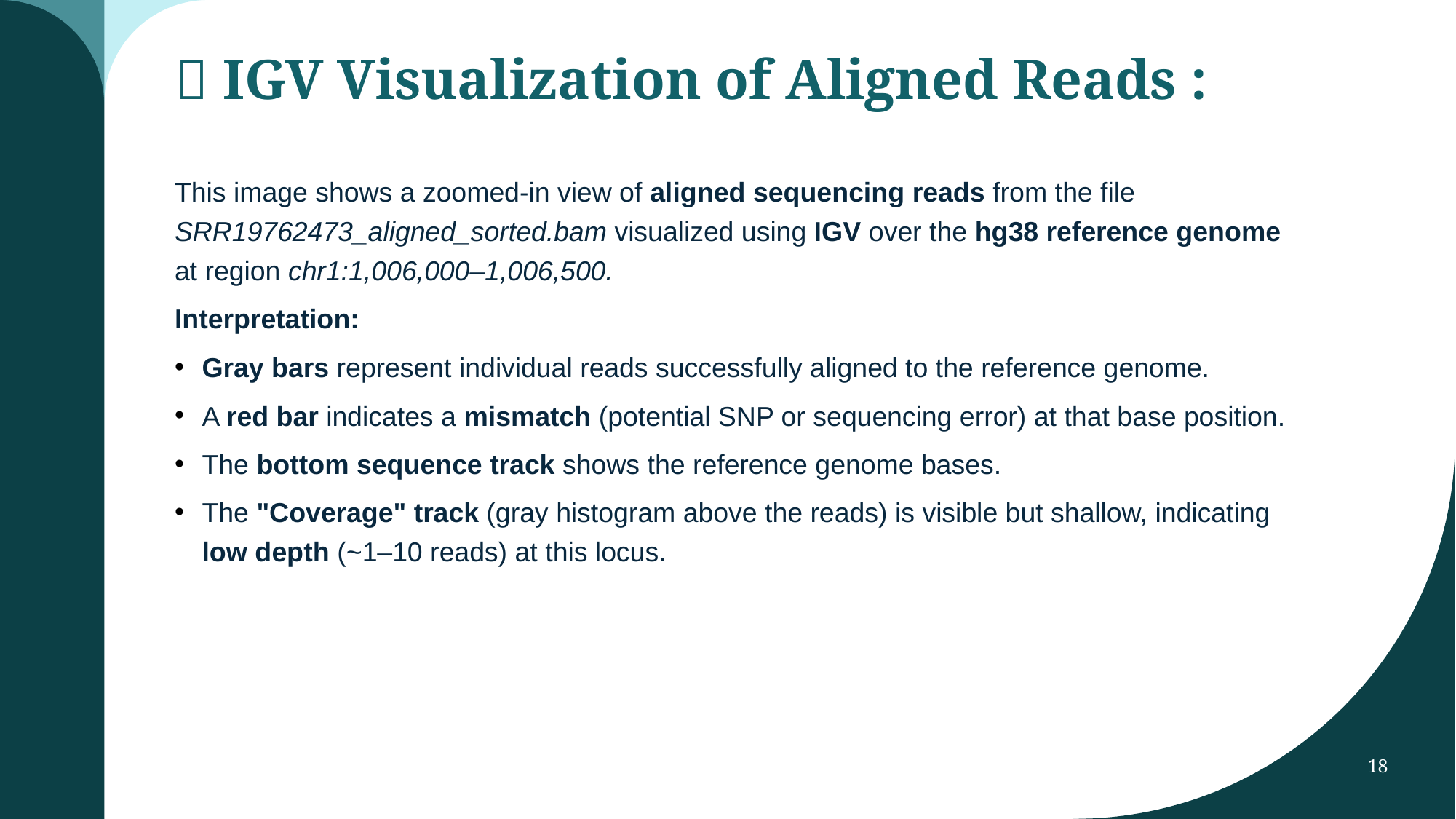

# 🧬 IGV Visualization of Aligned Reads :
This image shows a zoomed-in view of aligned sequencing reads from the file SRR19762473_aligned_sorted.bam visualized using IGV over the hg38 reference genome at region chr1:1,006,000–1,006,500.
Interpretation:
Gray bars represent individual reads successfully aligned to the reference genome.
A red bar indicates a mismatch (potential SNP or sequencing error) at that base position.
The bottom sequence track shows the reference genome bases.
The "Coverage" track (gray histogram above the reads) is visible but shallow, indicating low depth (~1–10 reads) at this locus.
18